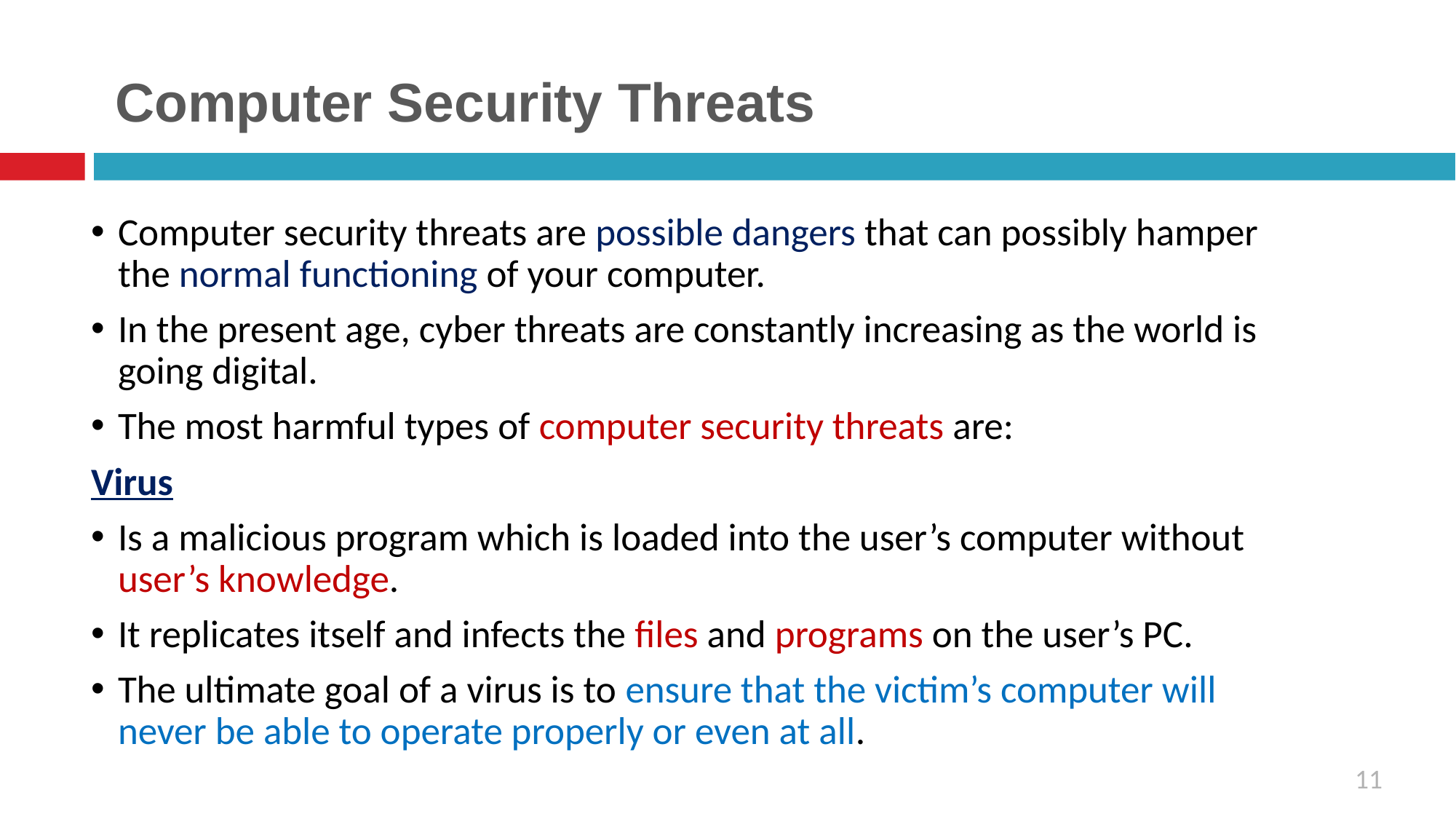

# Computer Security Threats
Computer security threats are possible dangers that can possibly hamper the normal functioning of your computer.
In the present age, cyber threats are constantly increasing as the world is going digital.
The most harmful types of computer security threats are:
Virus
Is a malicious program which is loaded into the user’s computer without user’s knowledge.
It replicates itself and infects the files and programs on the user’s PC.
The ultimate goal of a virus is to ensure that the victim’s computer will never be able to operate properly or even at all.
11